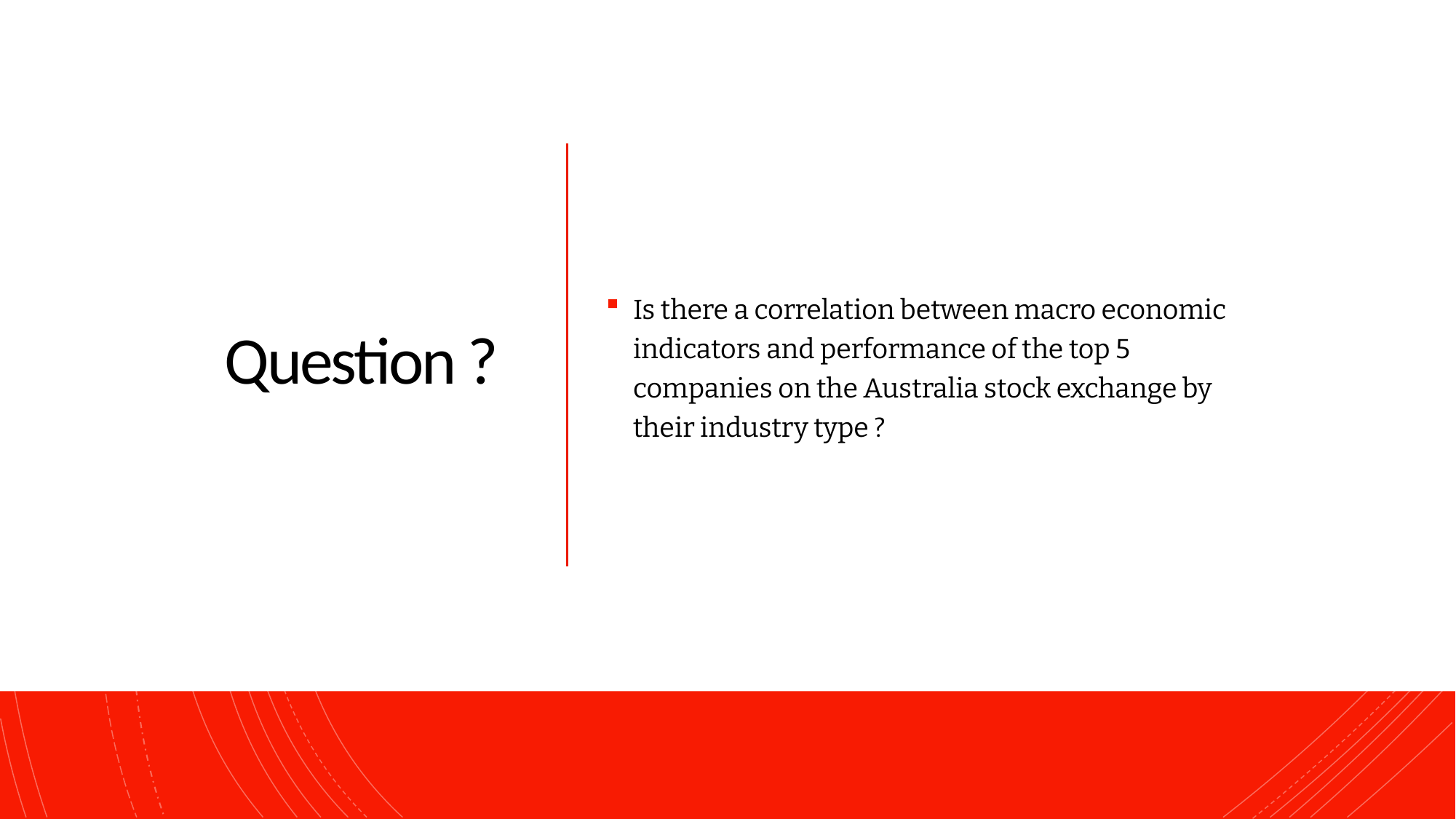

# Question ?
Is there a correlation between macro economic indicators and performance of the top 5 companies on the Australia stock exchange by their industry type ?